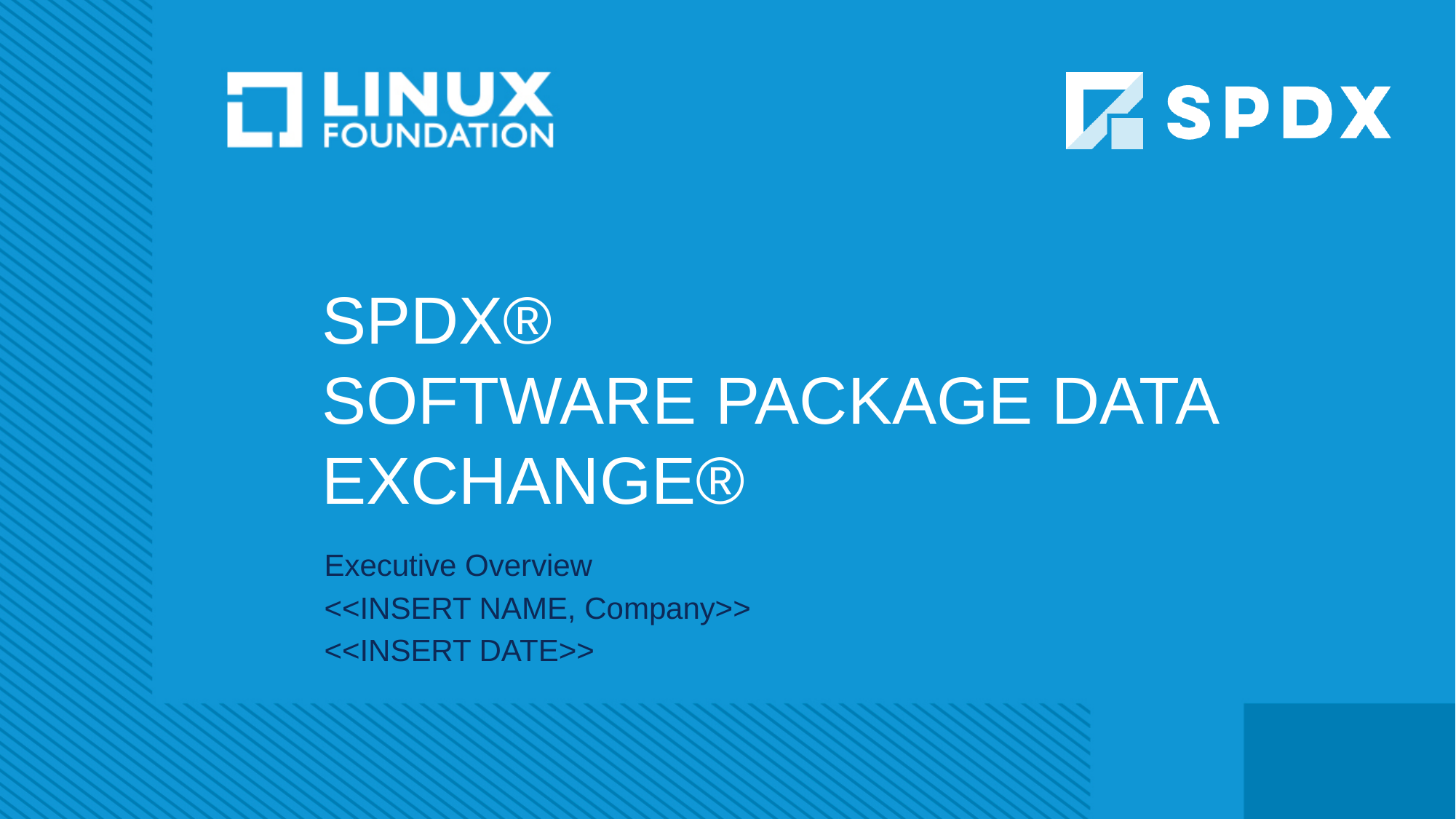

# SPDX® SOFTWARE PACKAGE DATA EXCHANGE®

Executive Overview
<<INSERT NAME, Company>>
<<INSERT DATE>>